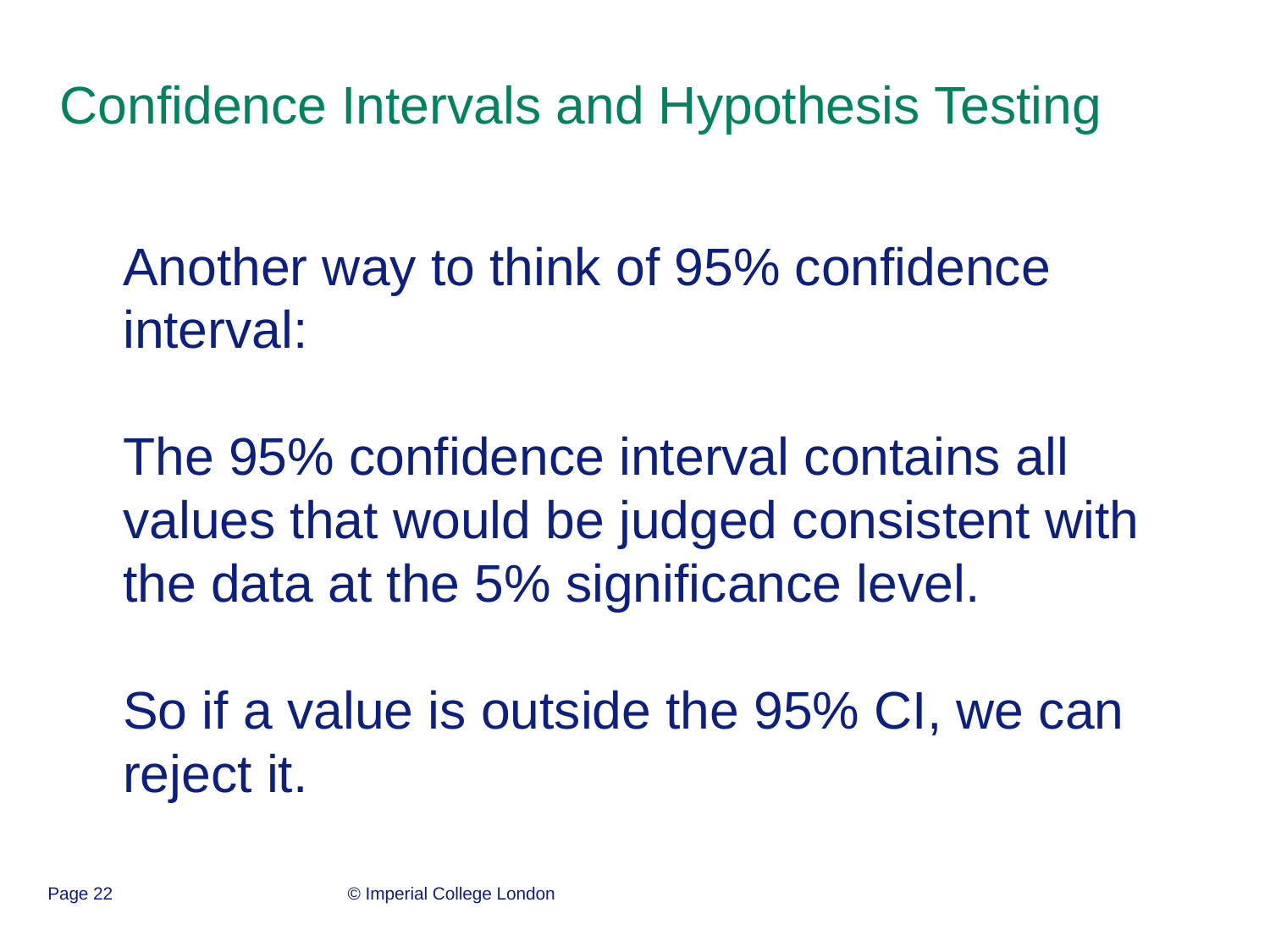

Confidence Intervals and Hypothesis Testing
Another way to think of 95% confidence interval:

The 95% confidence interval contains all values that would be judged consistent with the data at the 5% significance level.

So if a value is outside the 95% CI, we can reject it.
Page 22
© Imperial College London